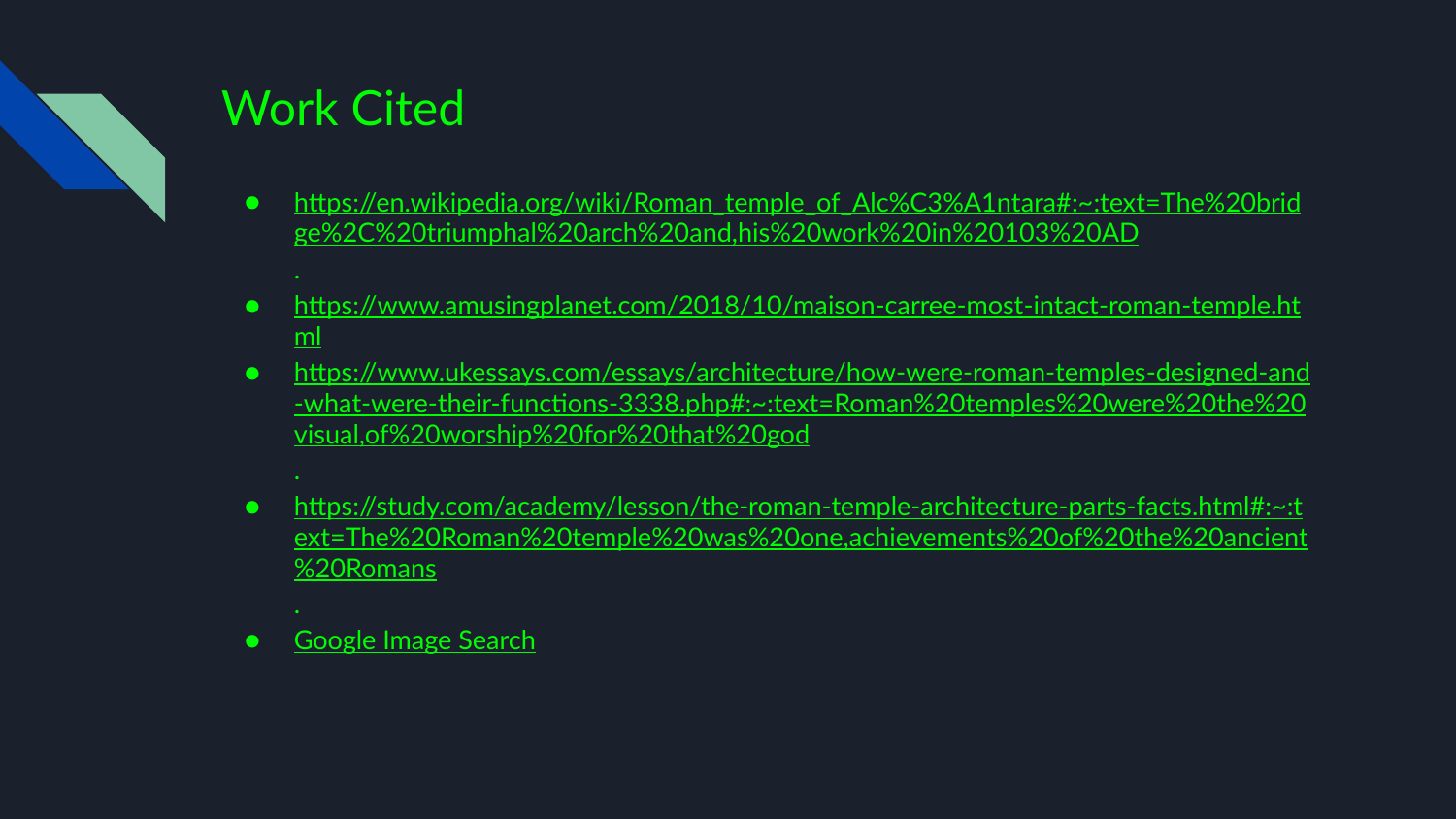

# Work Cited
https://en.wikipedia.org/wiki/Roman_temple_of_Alc%C3%A1ntara#:~:text=The%20bridge%2C%20triumphal%20arch%20and,his%20work%20in%20103%20AD.
https://www.amusingplanet.com/2018/10/maison-carree-most-intact-roman-temple.html
https://www.ukessays.com/essays/architecture/how-were-roman-temples-designed-and-what-were-their-functions-3338.php#:~:text=Roman%20temples%20were%20the%20visual,of%20worship%20for%20that%20god.
https://study.com/academy/lesson/the-roman-temple-architecture-parts-facts.html#:~:text=The%20Roman%20temple%20was%20one,achievements%20of%20the%20ancient%20Romans.
Google Image Search